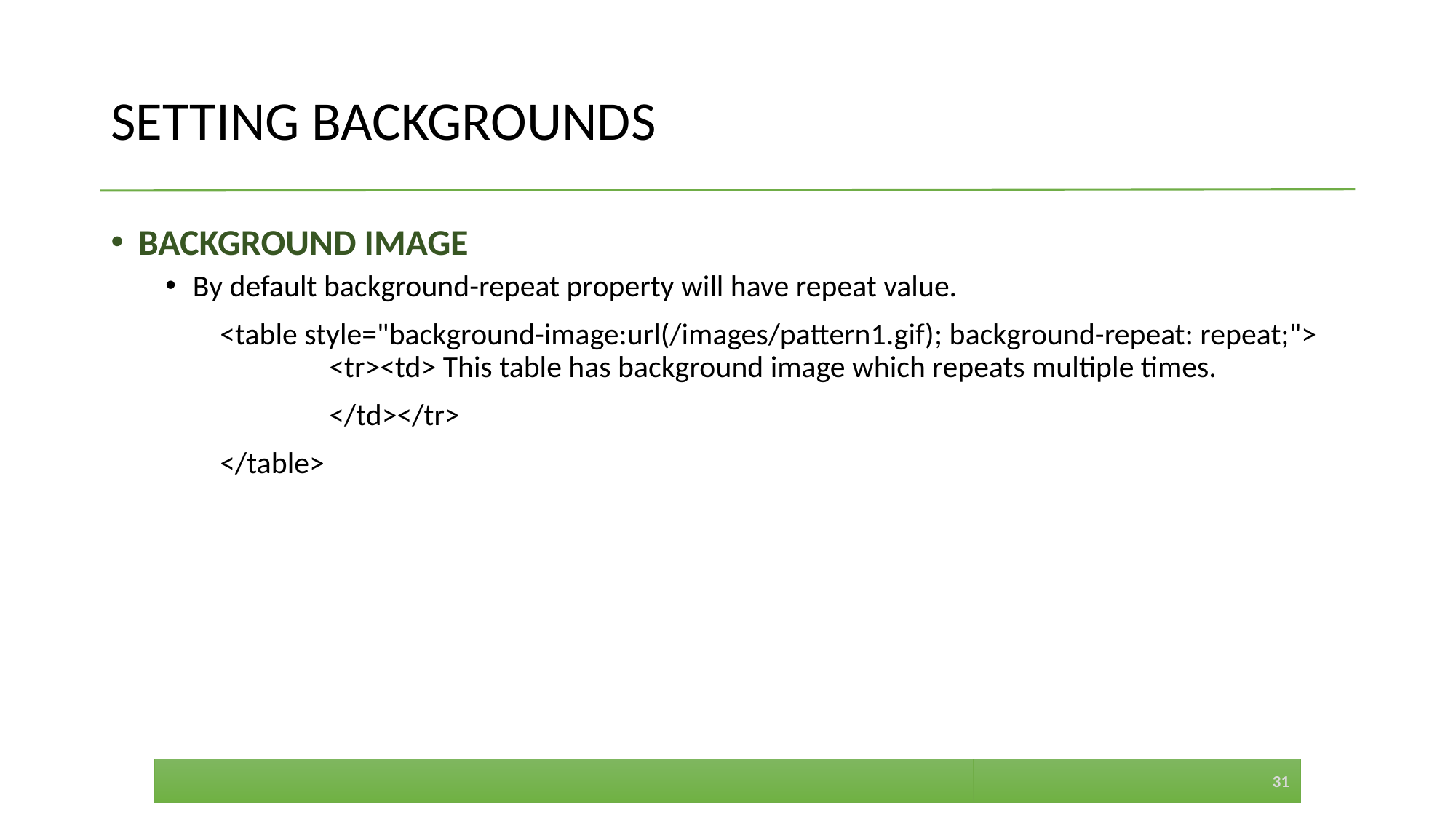

# SETTING BACKGROUNDS
BACKGROUND IMAGE
By default background-repeat property will have repeat value.
	<table style="background-image:url(/images/pattern1.gif); background-repeat: repeat;"> 		<tr><td> This table has background image which repeats multiple times.
		</td></tr>
	</table>

31